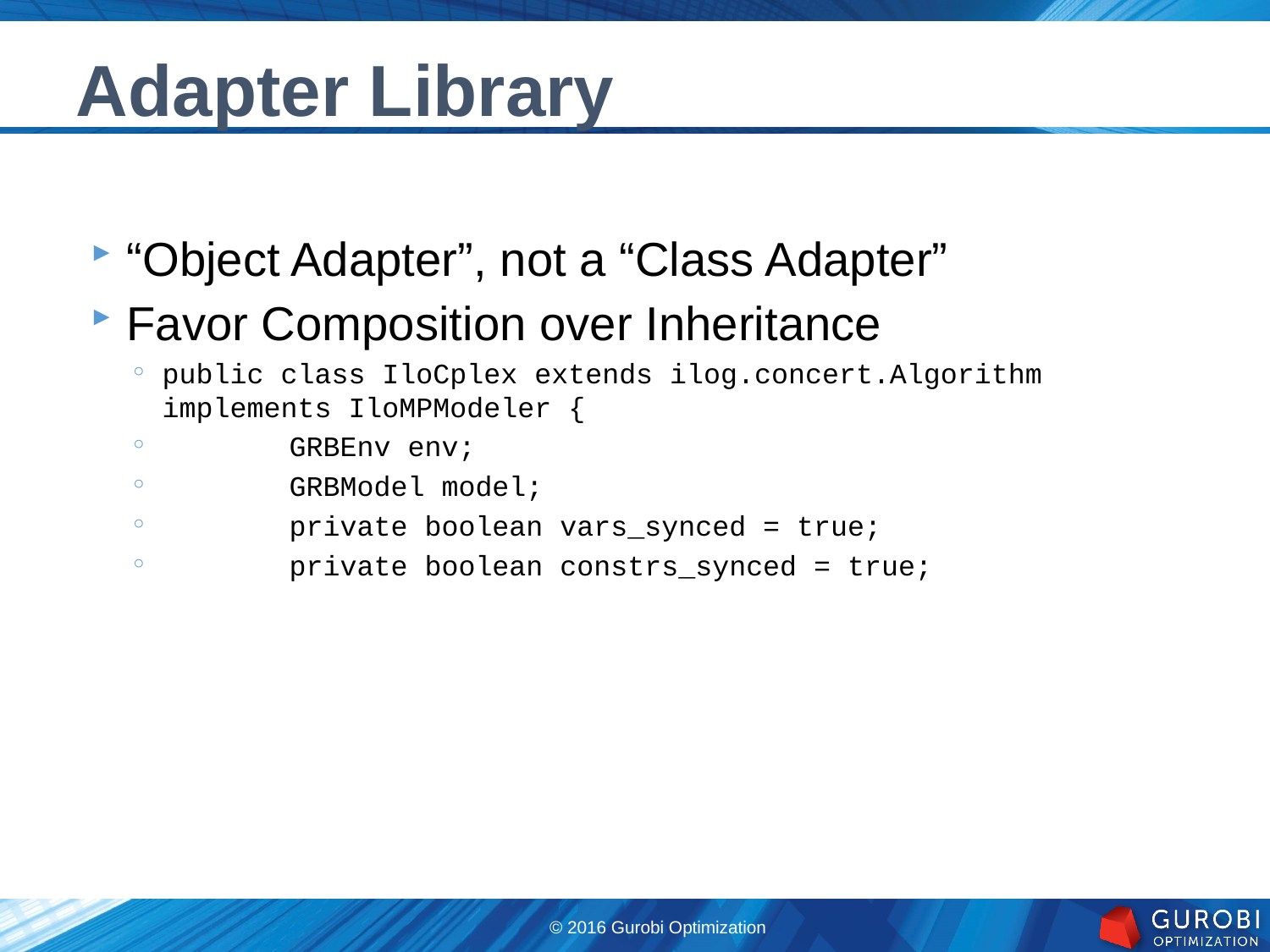

Adapter Library
“Object Adapter”, not a “Class Adapter”
Favor Composition over Inheritance
public class IloCplex extends ilog.concert.Algorithm implements IloMPModeler {
	GRBEnv env;
	GRBModel model;
	private boolean vars_synced = true;
	private boolean constrs_synced = true;
© 2016 Gurobi Optimization